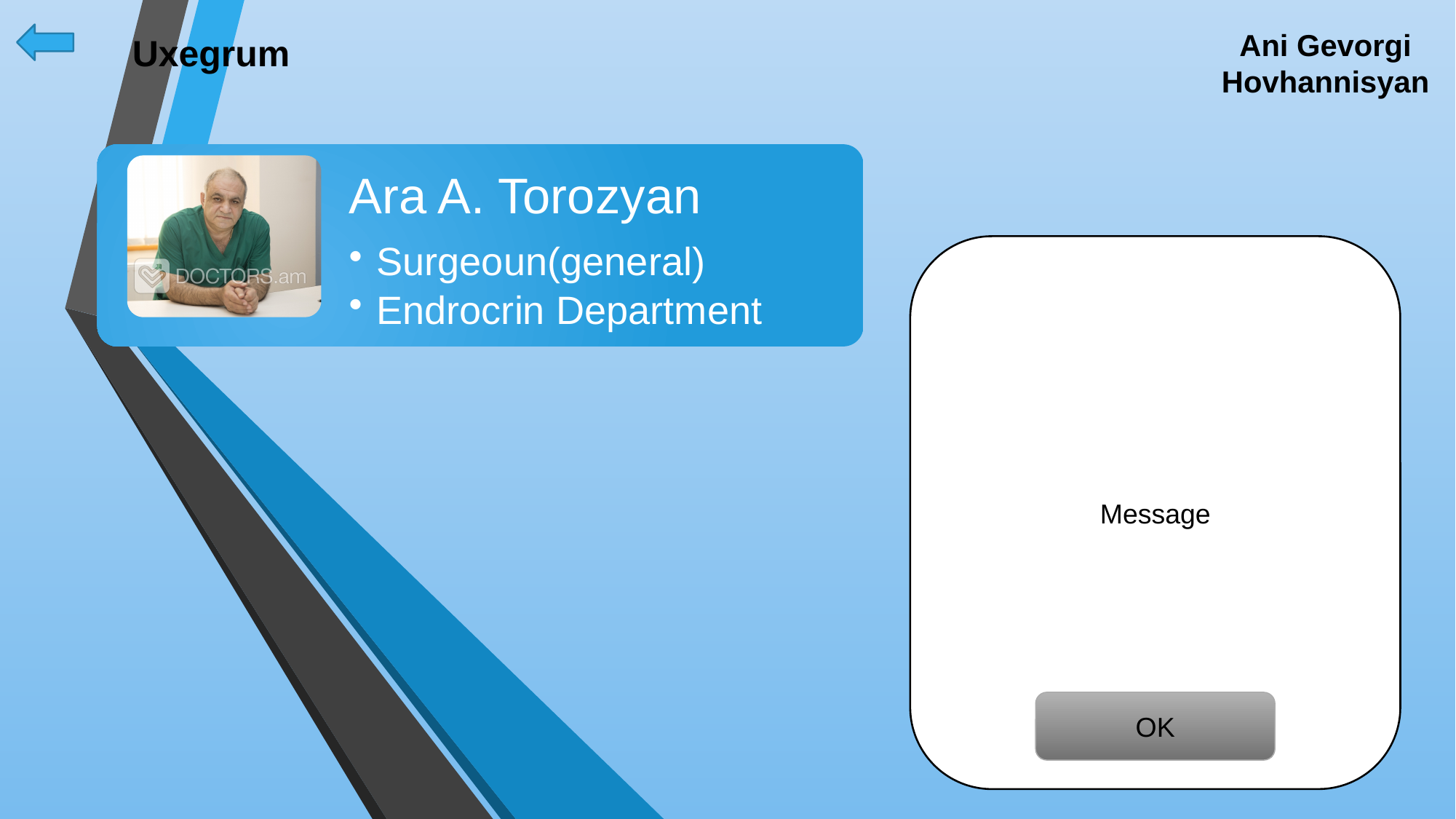

Ani Gevorgi Hovhannisyan

Uxegrum

Ara A. Torozyan
Surgeoun(general)
Endrocrin Department

Message
OK